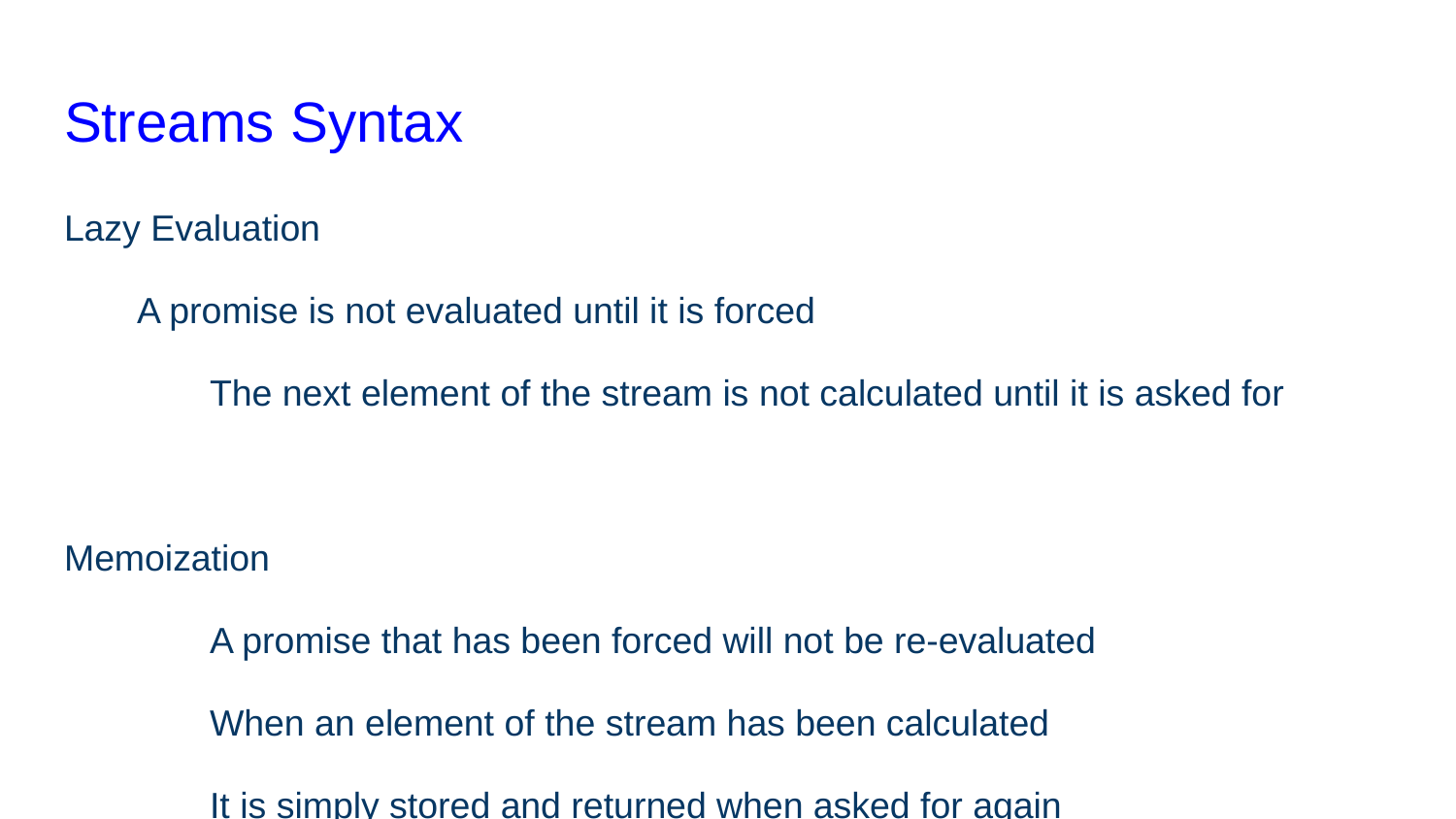

# Streams Syntax
Lazy Evaluation
A promise is not evaluated until it is forced
	The next element of the stream is not calculated until it is asked for

Memoization
	A promise that has been forced will not be re-evaluated
	When an element of the stream has been calculated
It is simply stored and returned when asked for again